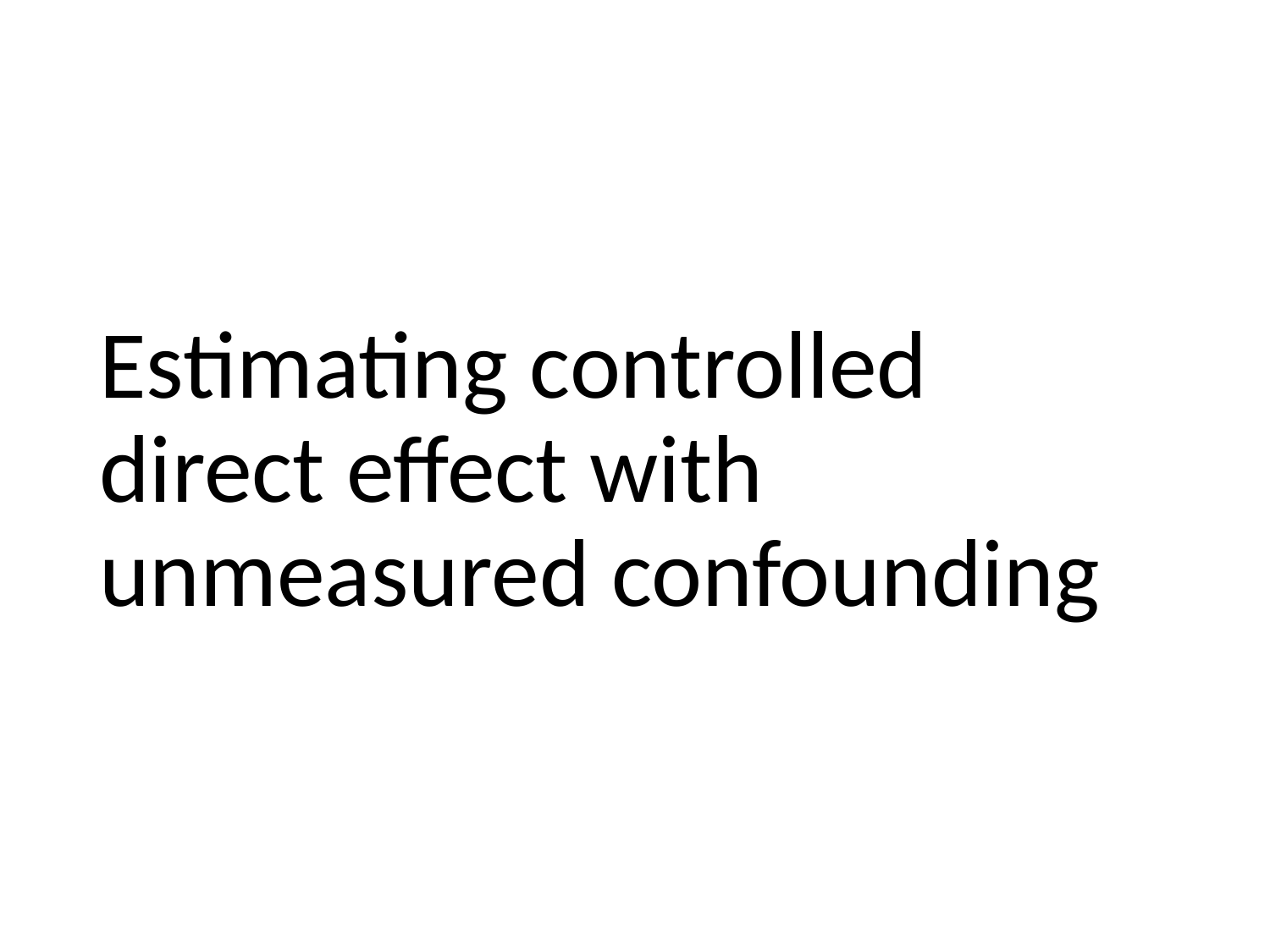

# Estimating controlled direct effect with unmeasured confounding